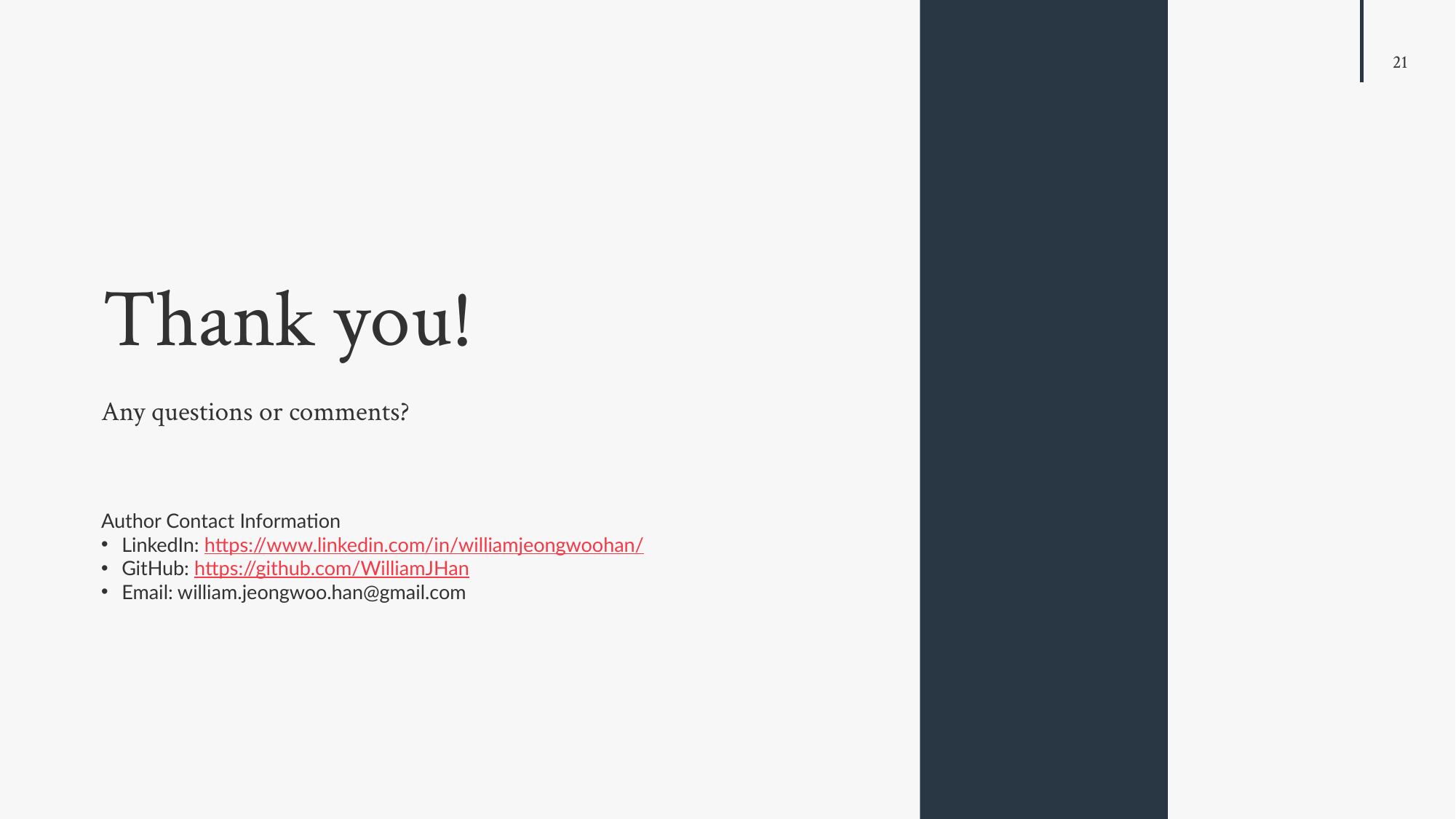

Thank you!
Any questions or comments?
Author Contact Information
LinkedIn: https://www.linkedin.com/in/williamjeongwoohan/
GitHub: https://github.com/WilliamJHan
Email: william.jeongwoo.han@gmail.com